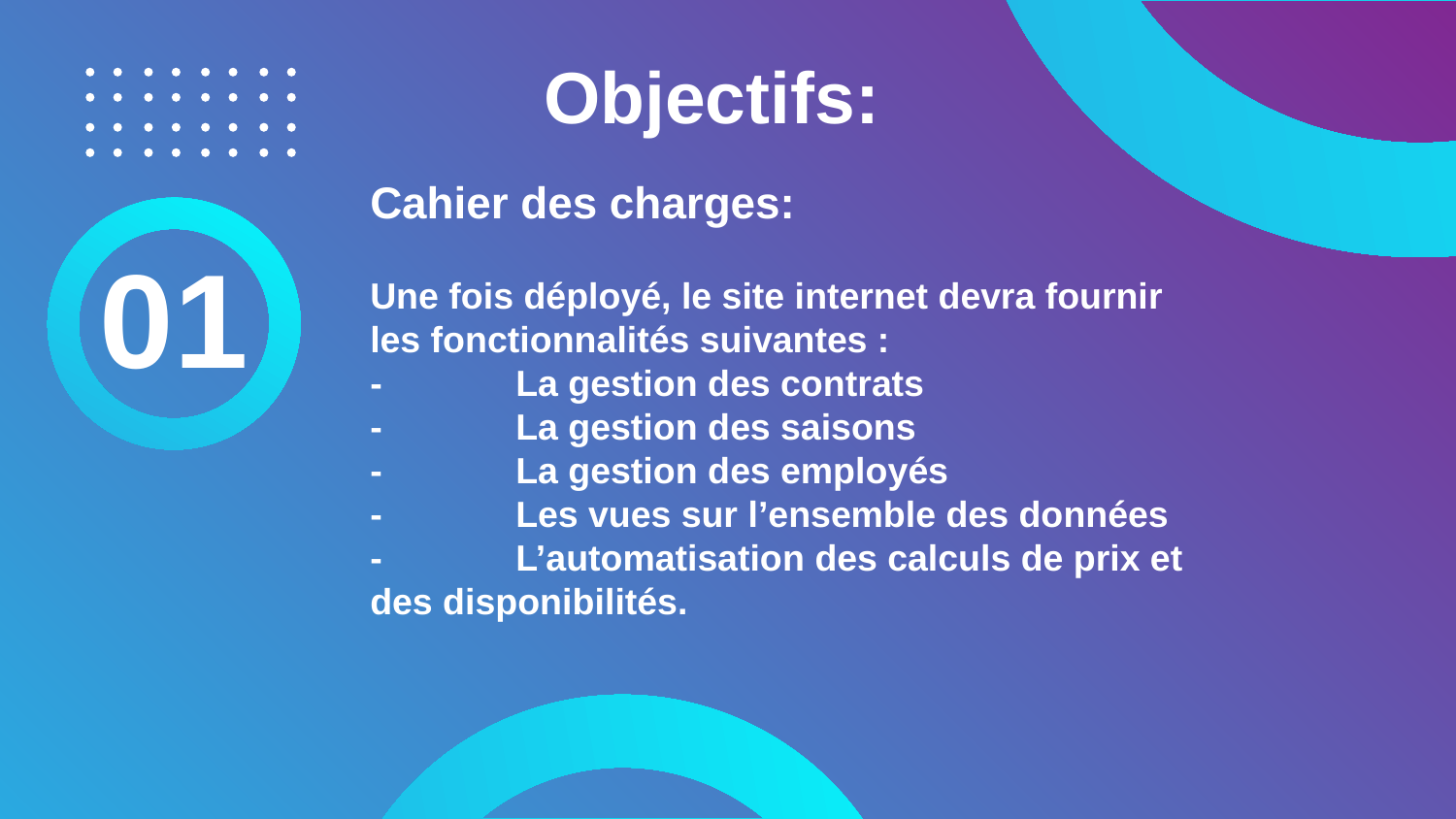

# Objectifs:
Cahier des charges:

01
Une fois déployé, le site internet devra fournir les fonctionnalités suivantes :
-	La gestion des contrats
-	La gestion des saisons
-	La gestion des employés
-	Les vues sur l’ensemble des données
-	L’automatisation des calculs de prix et des disponibilités.